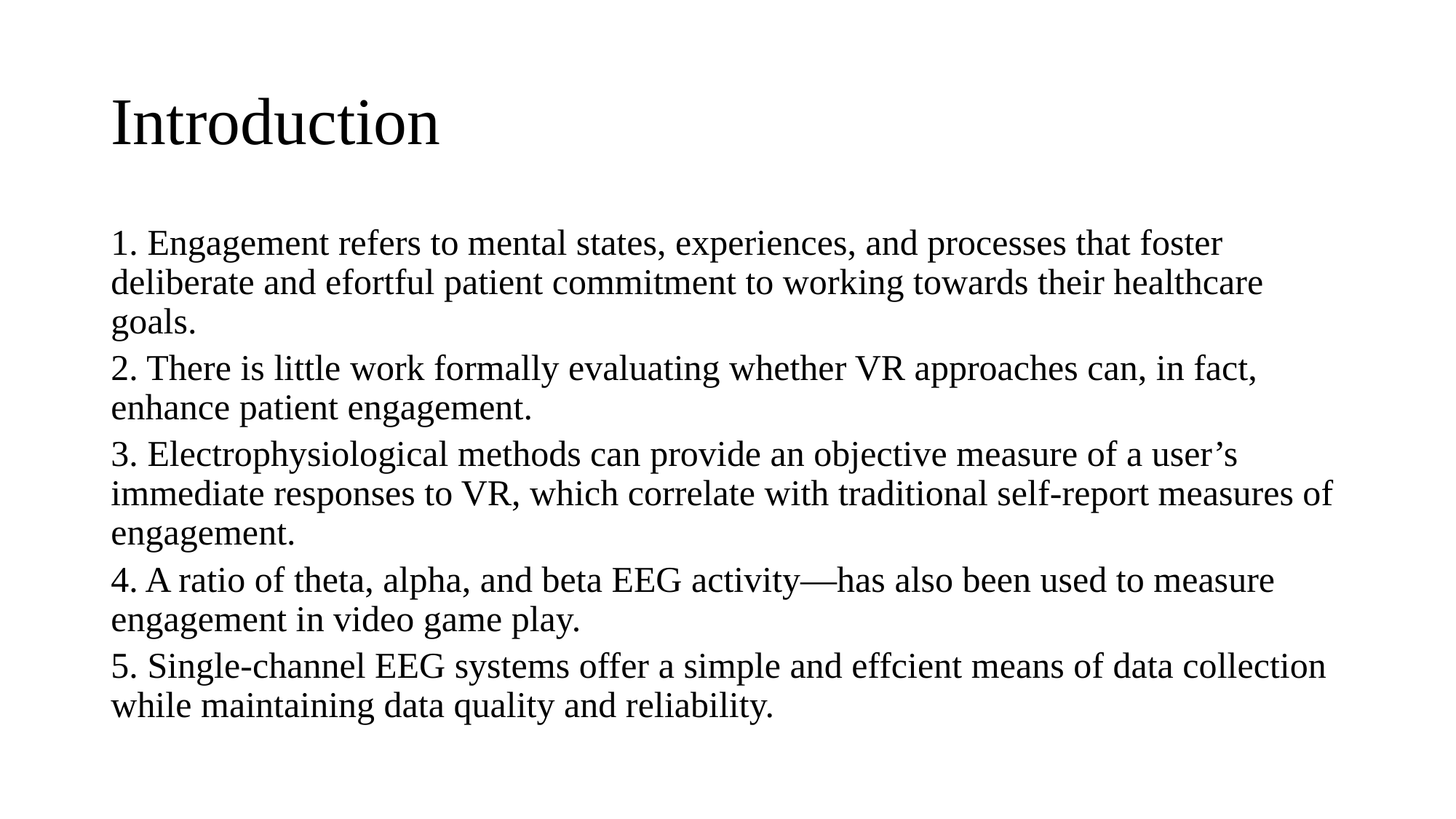

# Introduction
1. Engagement refers to mental states, experiences, and processes that foster deliberate and efortful patient commitment to working towards their healthcare goals.
2. There is little work formally evaluating whether VR approaches can, in fact, enhance patient engagement.
3. Electrophysiological methods can provide an objective measure of a user’s immediate responses to VR, which correlate with traditional self-report measures of engagement.
4. A ratio of theta, alpha, and beta EEG activity—has also been used to measure engagement in video game play.
5. Single-channel EEG systems offer a simple and effcient means of data collection while maintaining data quality and reliability.